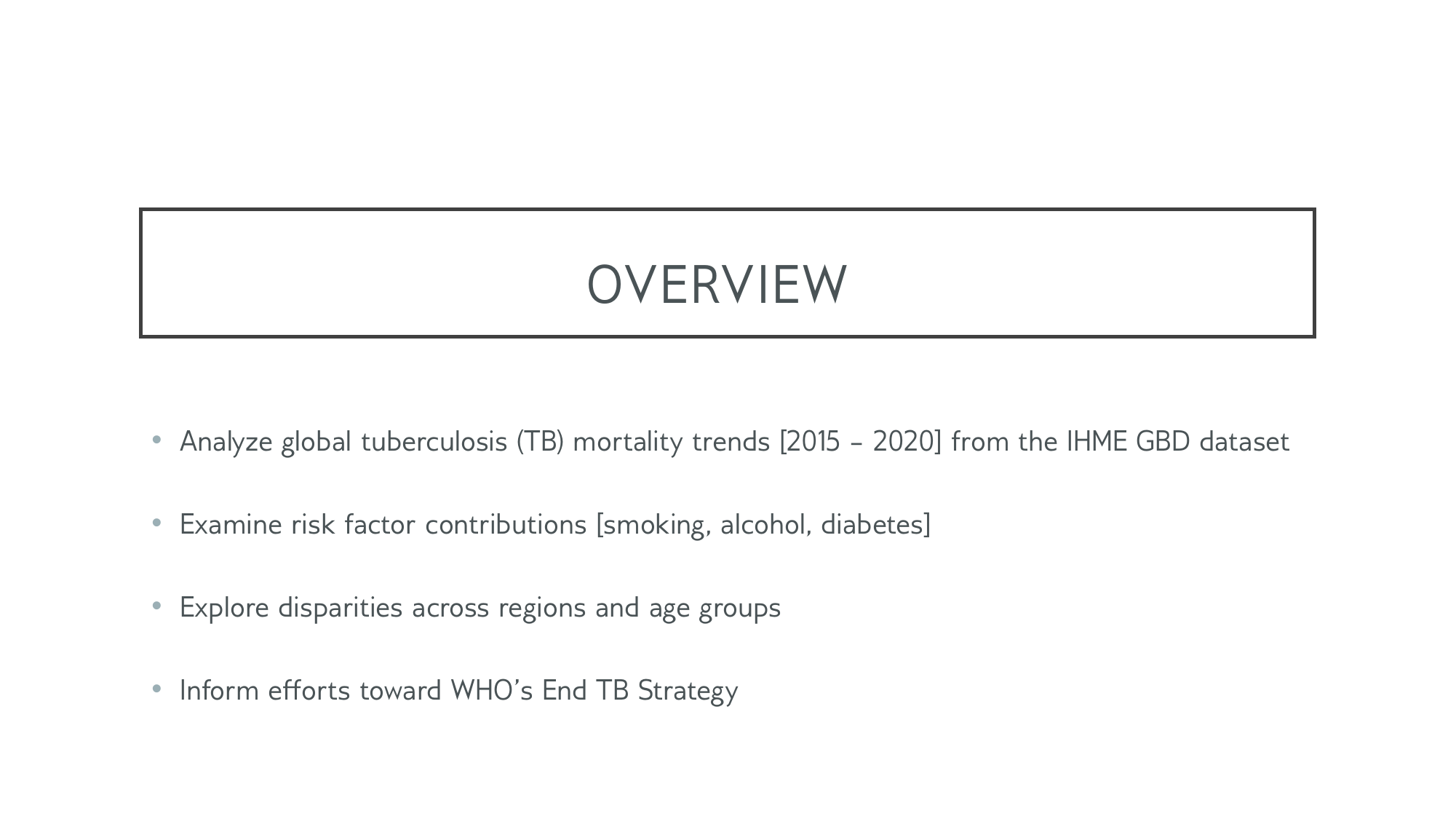

# Overview
Analyze global tuberculosis (TB) mortality trends [2015 – 2020] from the IHME GBD dataset
Examine risk factor contributions [smoking, alcohol, diabetes]
Explore disparities across regions and age groups
Inform efforts toward WHO’s End TB Strategy